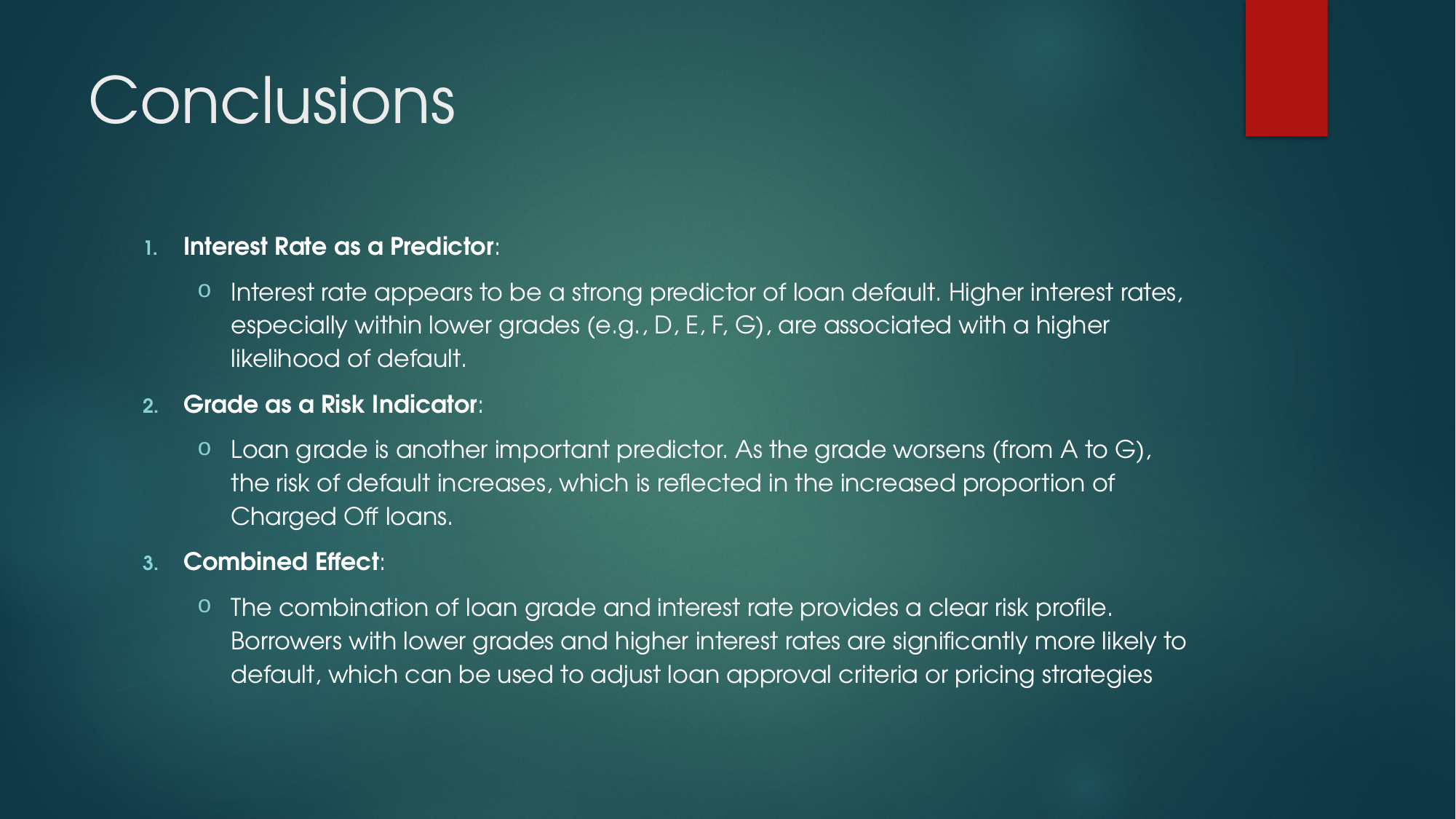

# Conclusions
Interest Rate as a Predictor:
Interest rate appears to be a strong predictor of loan default. Higher interest rates, especially within lower grades (e.g., D, E, F, G), are associated with a higher likelihood of default.
Grade as a Risk Indicator:
Loan grade is another important predictor. As the grade worsens (from A to G), the risk of default increases, which is reflected in the increased proportion of Charged Off loans.
Combined Effect:
The combination of loan grade and interest rate provides a clear risk profile. Borrowers with lower grades and higher interest rates are significantly more likely to default, which can be used to adjust loan approval criteria or pricing strategies